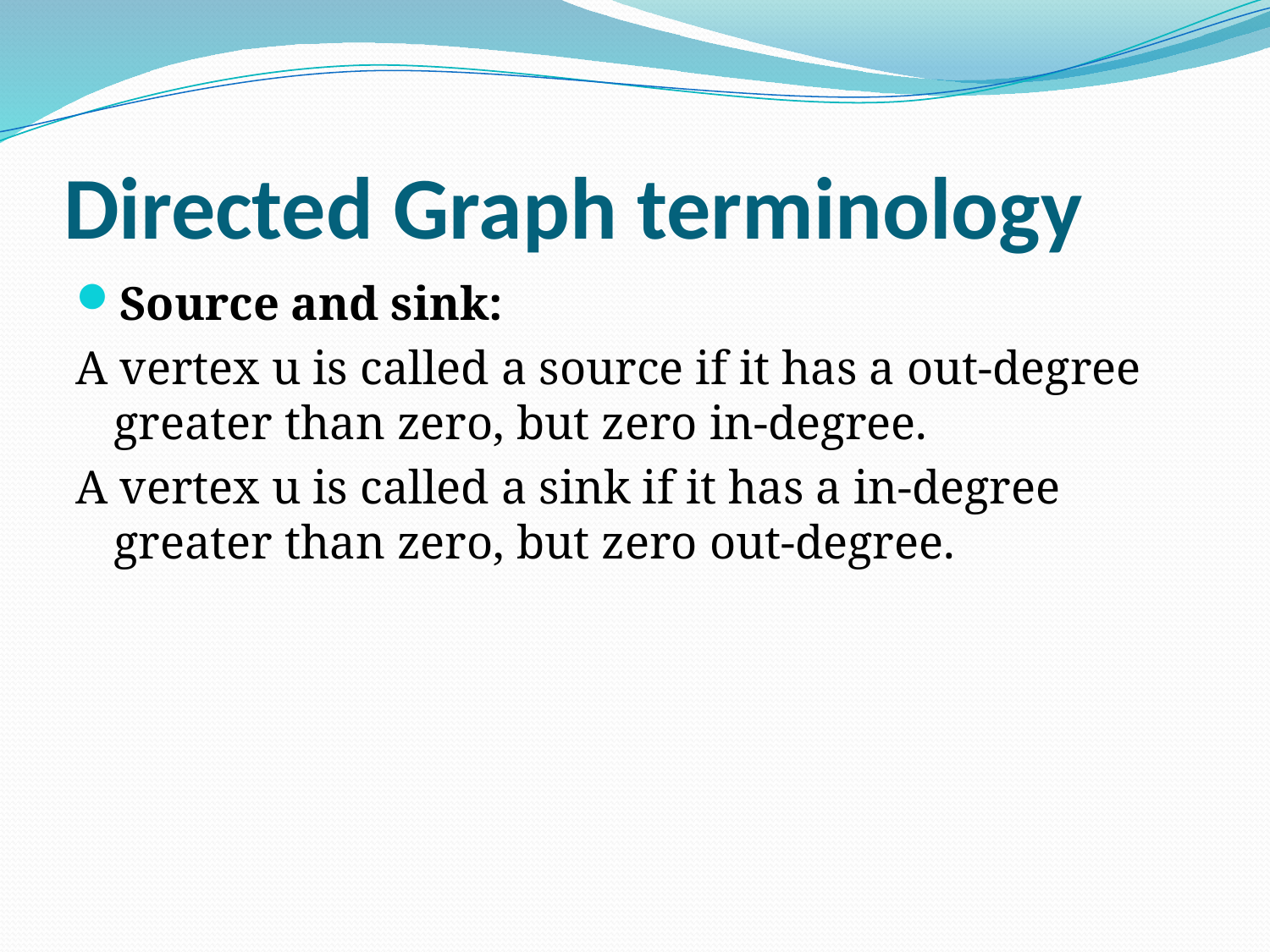

# Directed Graph terminology
Source and sink:
A vertex u is called a source if it has a out-degree greater than zero, but zero in-degree.
A vertex u is called a sink if it has a in-degree greater than zero, but zero out-degree.